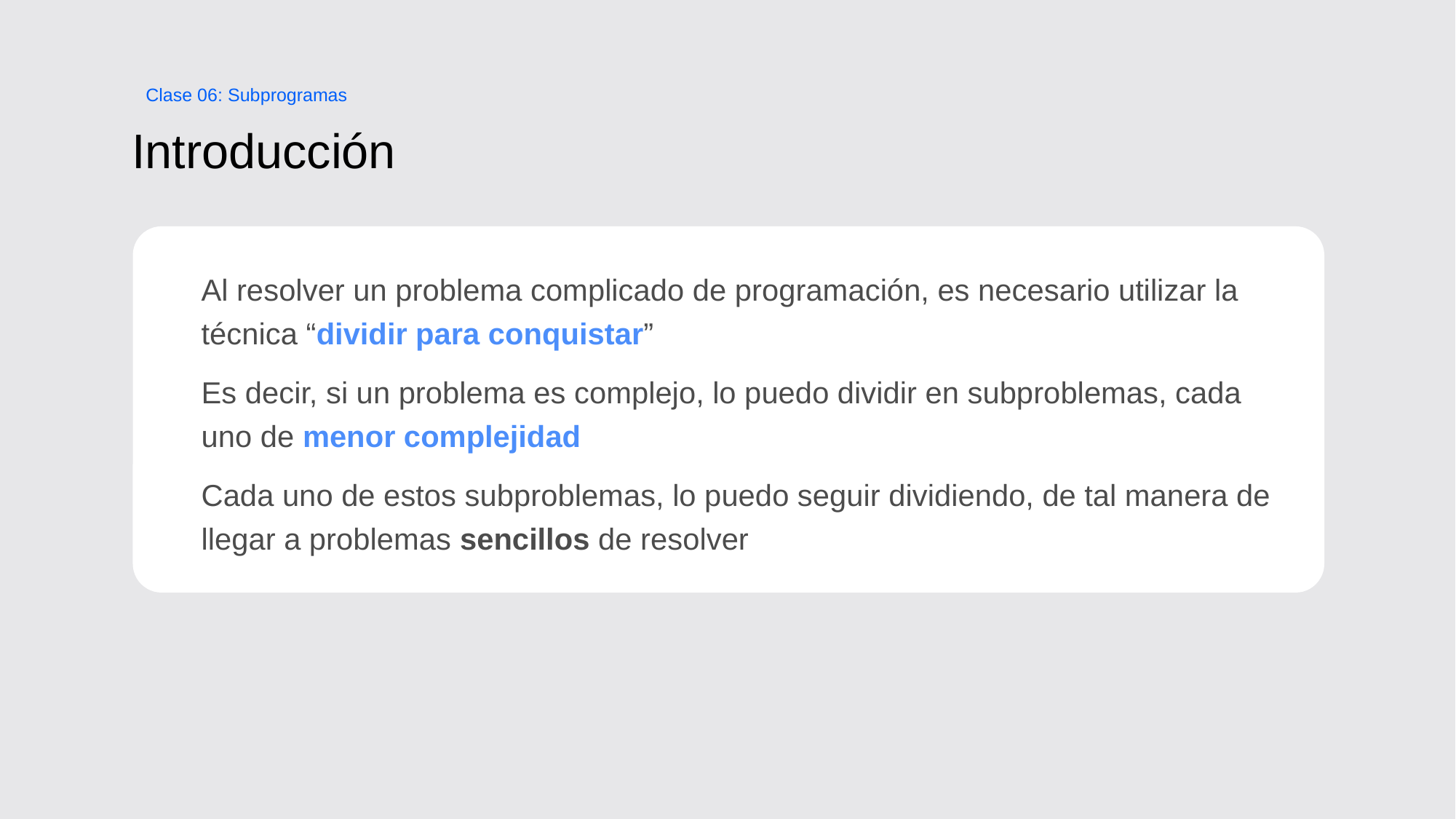

Clase 06: Subprogramas
# Introducción
Al resolver un problema complicado de programación, es necesario utilizar la técnica “dividir para conquistar”
Es decir, si un problema es complejo, lo puedo dividir en subproblemas, cada uno de menor complejidad
Cada uno de estos subproblemas, lo puedo seguir dividiendo, de tal manera de llegar a problemas sencillos de resolver